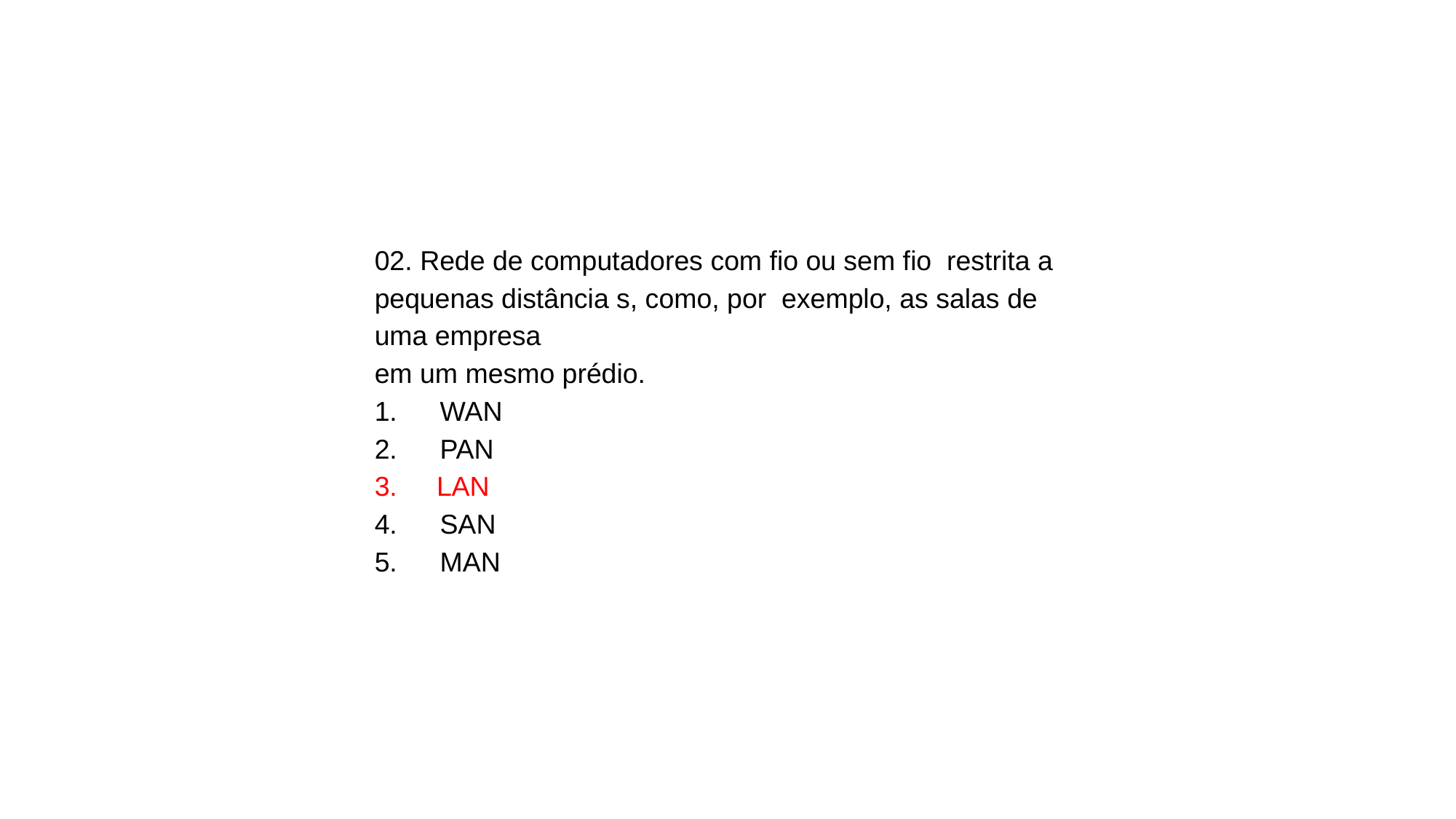

02. Rede de computadores com fio ou sem fio  restrita a pequenas distância s, como, por  exemplo, as salas de uma empresa
em um mesmo prédio.
1. WAN
2. PAN
3. LAN
4. SAN
5. MAN